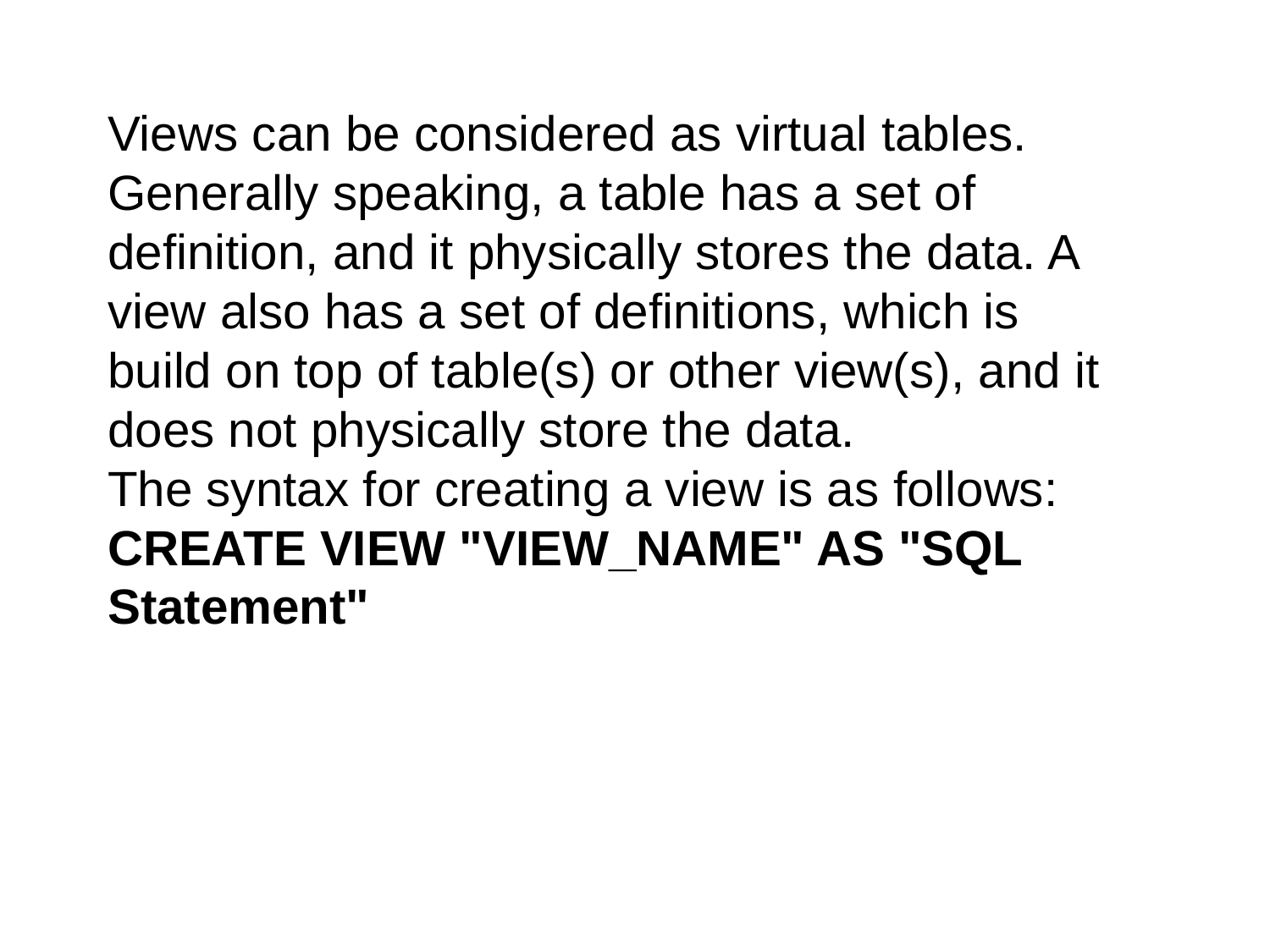

Views can be considered as virtual tables. Generally speaking, a table has a set of definition, and it physically stores the data. A view also has a set of definitions, which is build on top of table(s) or other view(s), and it does not physically store the data.
The syntax for creating a view is as follows:
CREATE VIEW "VIEW_NAME" AS "SQL Statement"